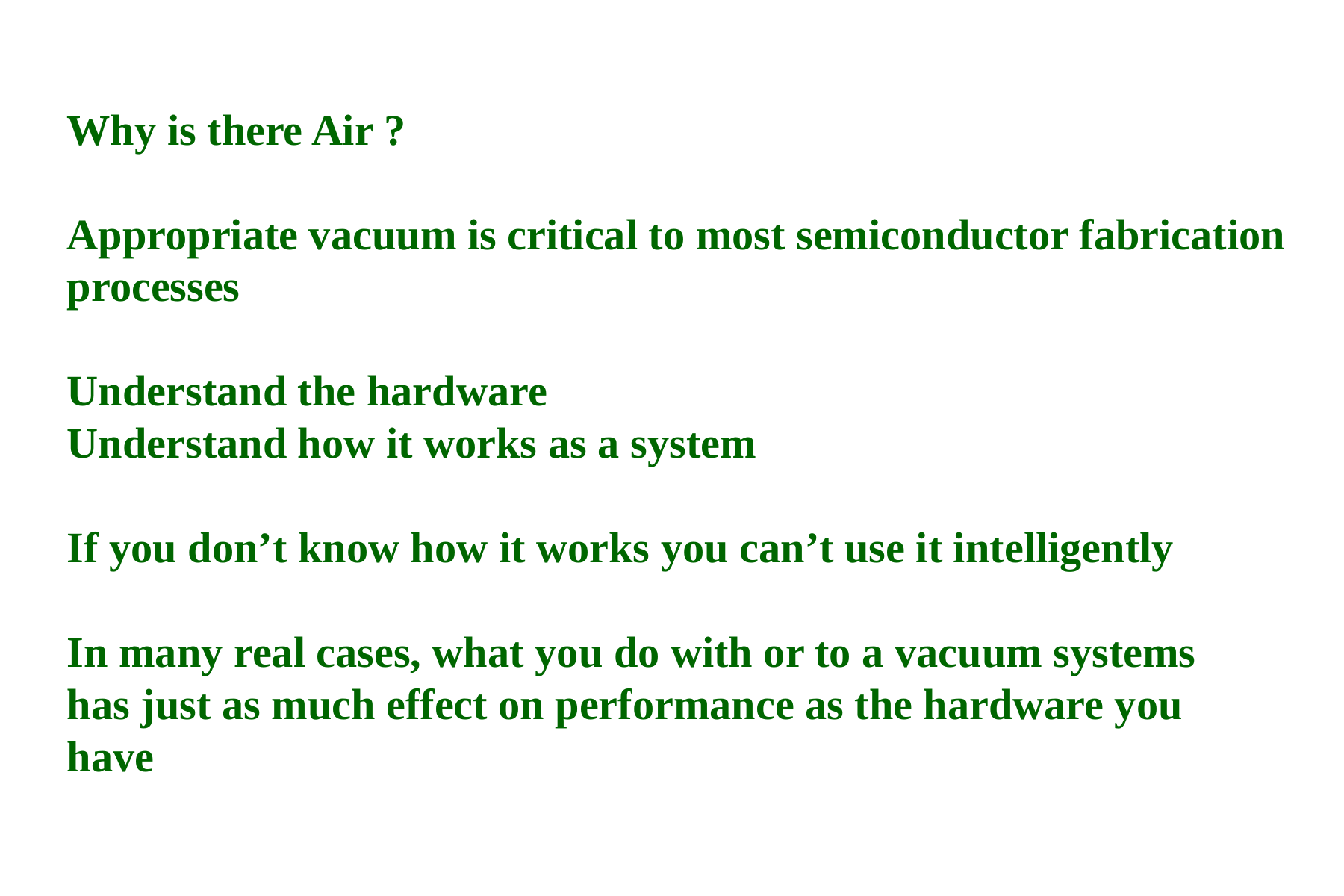

Why is there Air ?

Appropriate vacuum is critical to most semiconductor fabrication processes

Understand the hardware
Understand how it works as a system

If you don’t know how it works you can’t use it intelligently

In many real cases, what you do with or to a vacuum systems
has just as much effect on performance as the hardware you
have